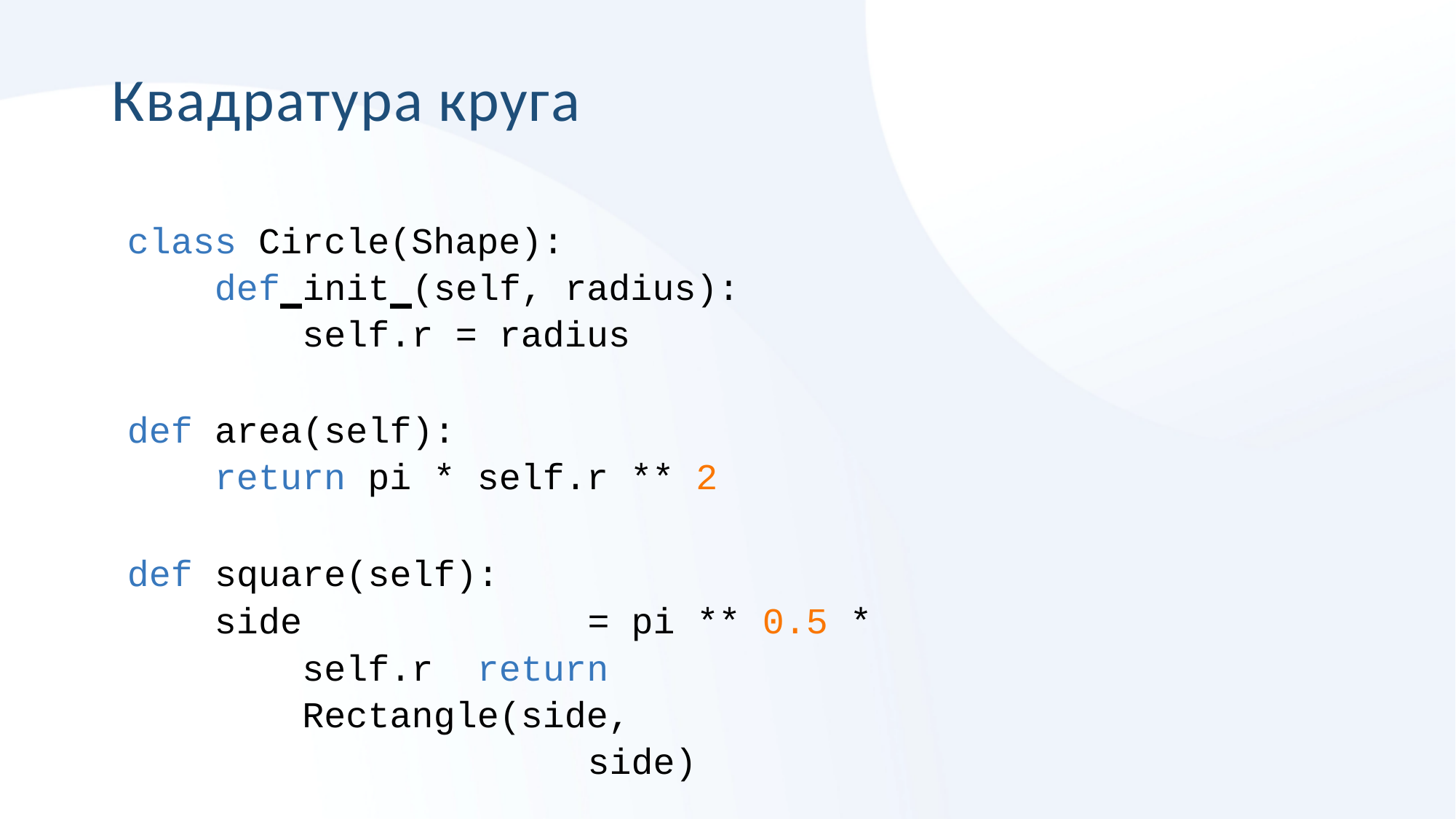

# Квадратура круга
class Circle(Shape):
def init (self, radius):  self.r = radius

def area(self):
return pi * self.r ** 2

def square(self):
side	= pi ** 0.5 * self.r  return Rectangle(side,	side)